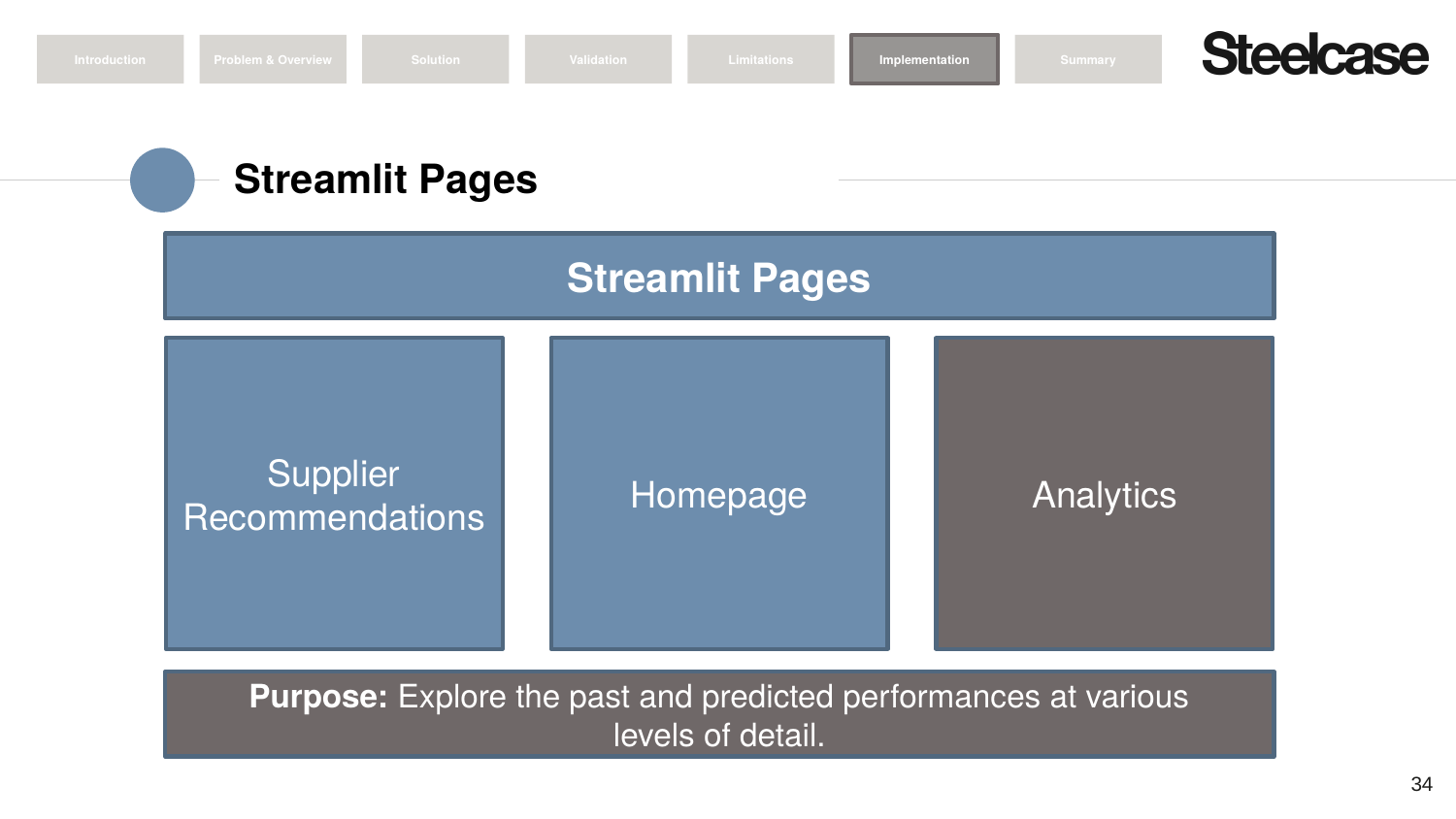

Introduction
Problem & Overview
Solution
Validation
Limitations
Implementation
Summary
# Streamlit Pages
Streamlit Pages
Supplier Recommendations
Homepage
Analytics
Purpose: Explore the past and predicted performances at various levels of detail.
34